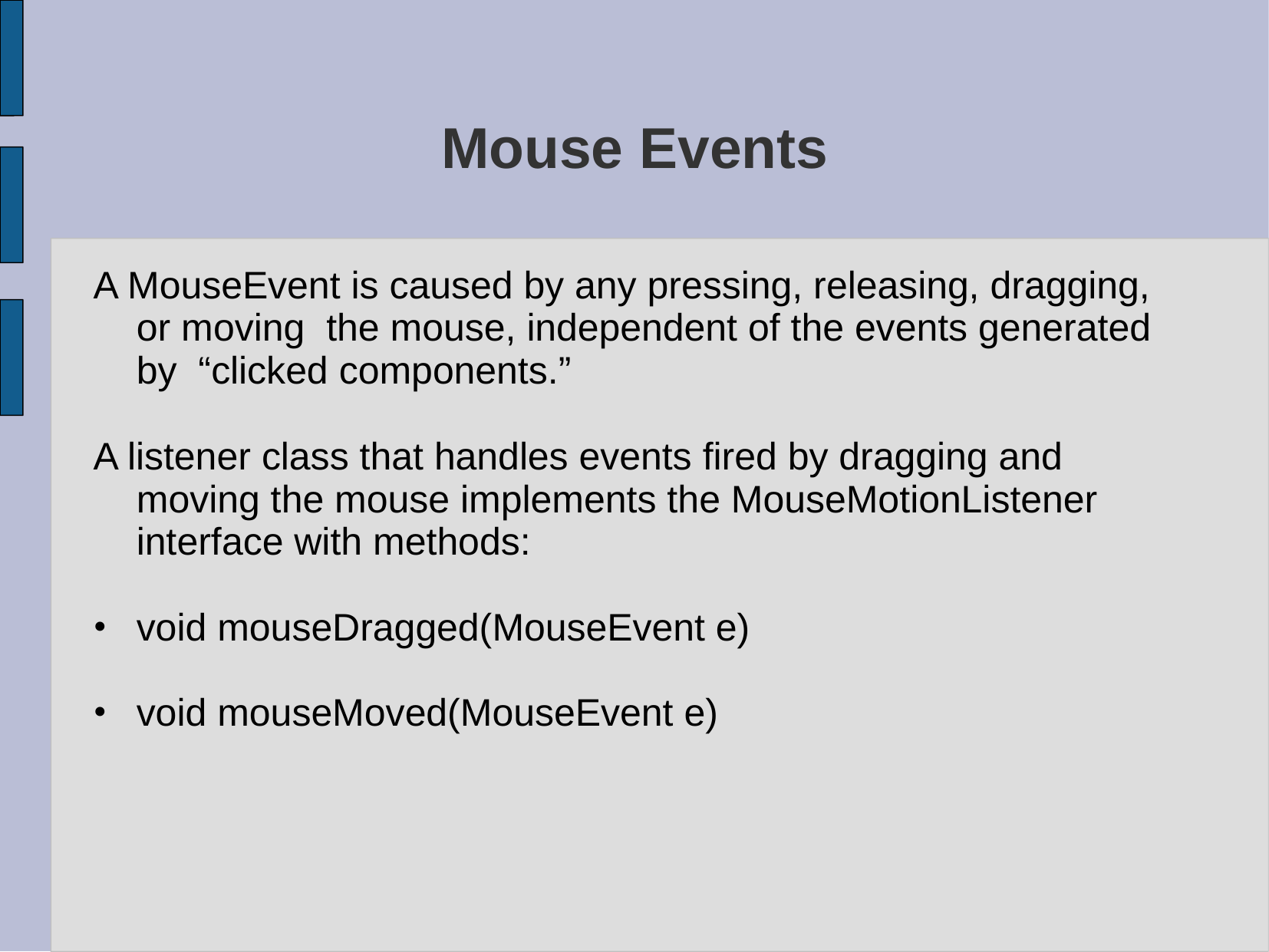

# Mouse Events
A MouseEvent is caused by any pressing, releasing, dragging, or moving  the mouse, independent of the events generated by  “clicked components.”

A listener class that handles events fired by dragging and moving the mouse implements the MouseMotionListener interface with methods:
void mouseDragged(MouseEvent e)
void mouseMoved(MouseEvent e)